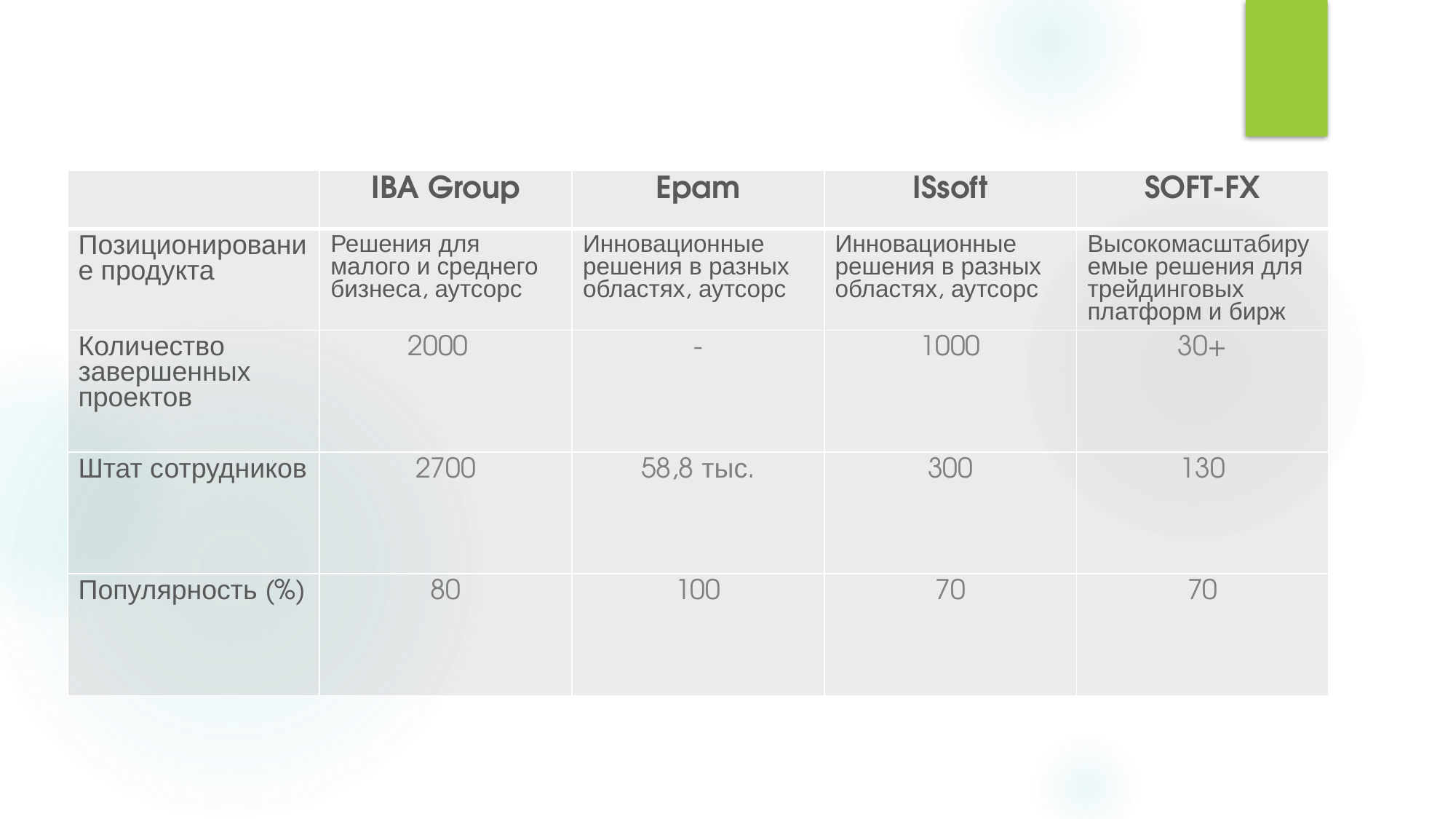

|  | IBA Group | Epam | ISsoft | SOFT-FX |
| --- | --- | --- | --- | --- |
| Позиционирование продукта | Решения для малого и среднего бизнеса, аутсорс | Инновационные решения в разных областях, аутсорс | Инновационные решения в разных областях, аутсорс | Высокомасштабируемые решения для трейдинговых платформ и бирж |
| Количество завершенных проектов | 2000 | - | 1000 | 30+ |
| Штат сотрудников | 2700 | 58,8 тыс. | 300 | 130 |
| Популярность (%) | 80 | 100 | 70 | 70 |